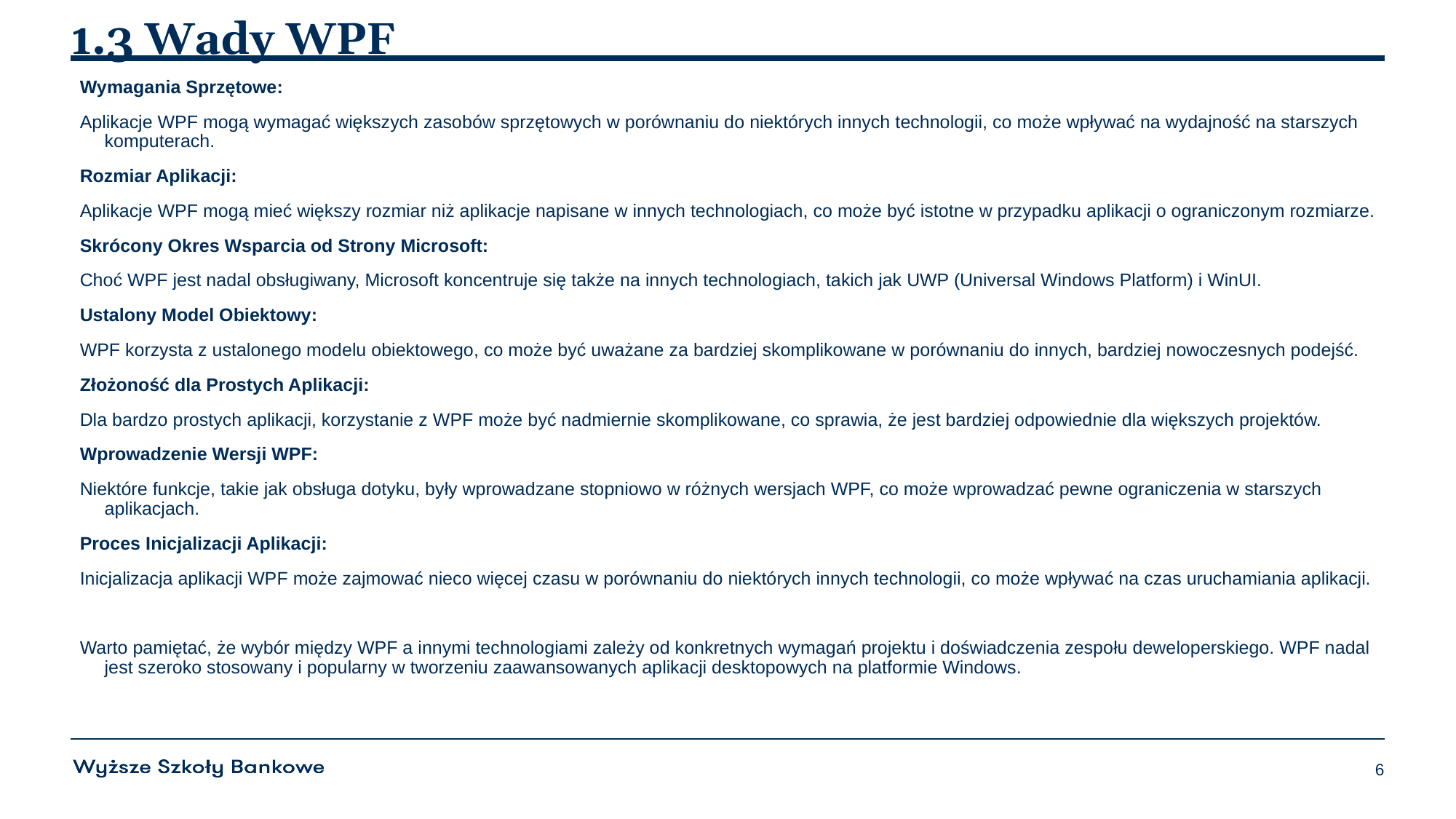

# 1.3 Wady WPF
Wymagania Sprzętowe:
Aplikacje WPF mogą wymagać większych zasobów sprzętowych w porównaniu do niektórych innych technologii, co może wpływać na wydajność na starszych komputerach.
Rozmiar Aplikacji:
Aplikacje WPF mogą mieć większy rozmiar niż aplikacje napisane w innych technologiach, co może być istotne w przypadku aplikacji o ograniczonym rozmiarze.
Skrócony Okres Wsparcia od Strony Microsoft:
Choć WPF jest nadal obsługiwany, Microsoft koncentruje się także na innych technologiach, takich jak UWP (Universal Windows Platform) i WinUI.
Ustalony Model Obiektowy:
WPF korzysta z ustalonego modelu obiektowego, co może być uważane za bardziej skomplikowane w porównaniu do innych, bardziej nowoczesnych podejść.
Złożoność dla Prostych Aplikacji:
Dla bardzo prostych aplikacji, korzystanie z WPF może być nadmiernie skomplikowane, co sprawia, że jest bardziej odpowiednie dla większych projektów.
Wprowadzenie Wersji WPF:
Niektóre funkcje, takie jak obsługa dotyku, były wprowadzane stopniowo w różnych wersjach WPF, co może wprowadzać pewne ograniczenia w starszych aplikacjach.
Proces Inicjalizacji Aplikacji:
Inicjalizacja aplikacji WPF może zajmować nieco więcej czasu w porównaniu do niektórych innych technologii, co może wpływać na czas uruchamiania aplikacji.

Warto pamiętać, że wybór między WPF a innymi technologiami zależy od konkretnych wymagań projektu i doświadczenia zespołu deweloperskiego. WPF nadal jest szeroko stosowany i popularny w tworzeniu zaawansowanych aplikacji desktopowych na platformie Windows.
6